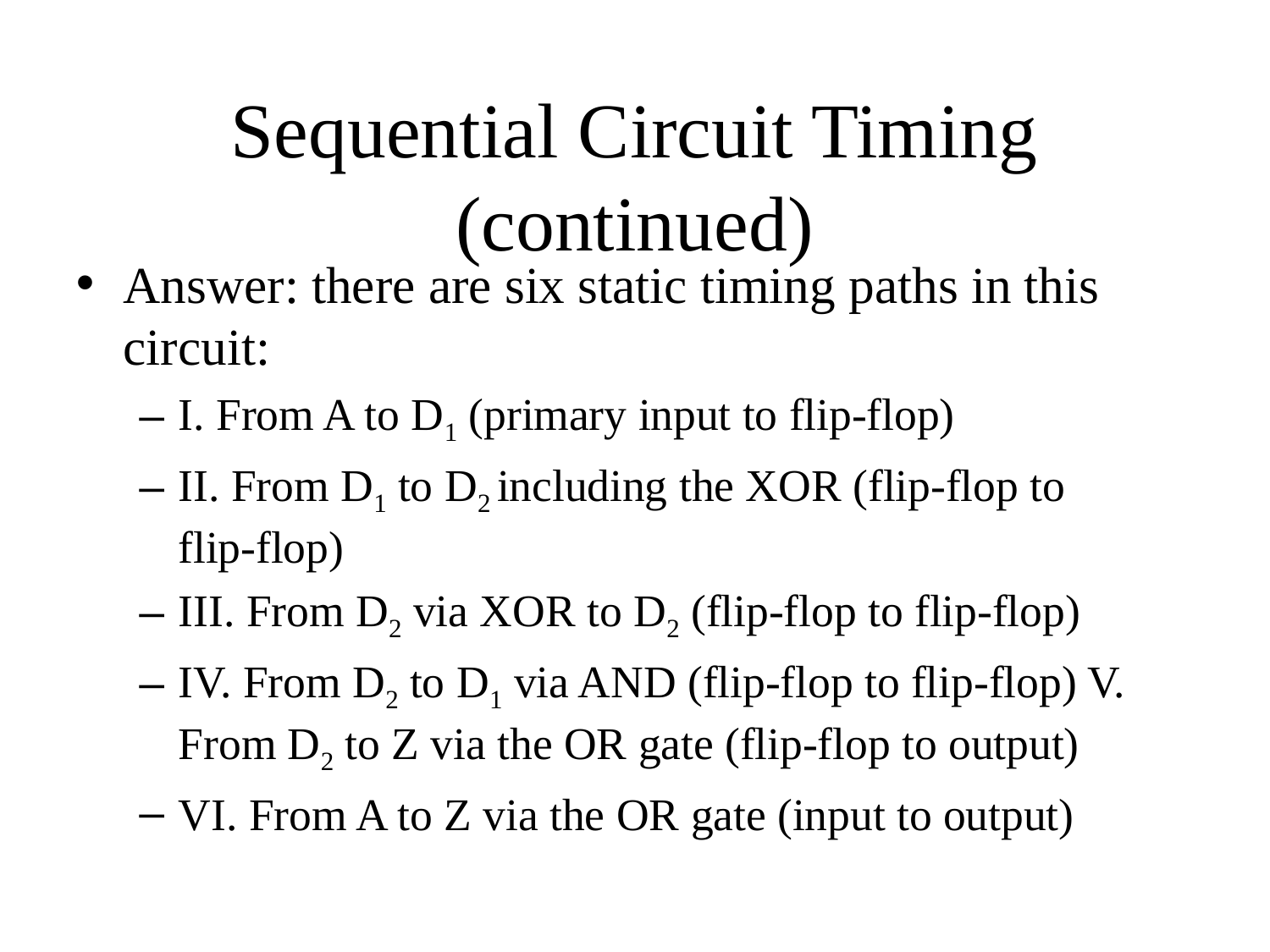

Sequential Circuit Timing (continued)
Answer: there are six static timing paths in this circuit:
I. From A to D1 (primary input to flip‑flop)
II. From D1 to D2 including the XOR (flip‑flop to flip‑flop)
III. From D2 via XOR to D2 (flip‑flop to flip‑flop)
IV. From D2 to D1 via AND (flip‑flop to flip‑flop) V. From D2 to Z via the OR gate (flip‑flop to output)
VI. From A to Z via the OR gate (input to output)